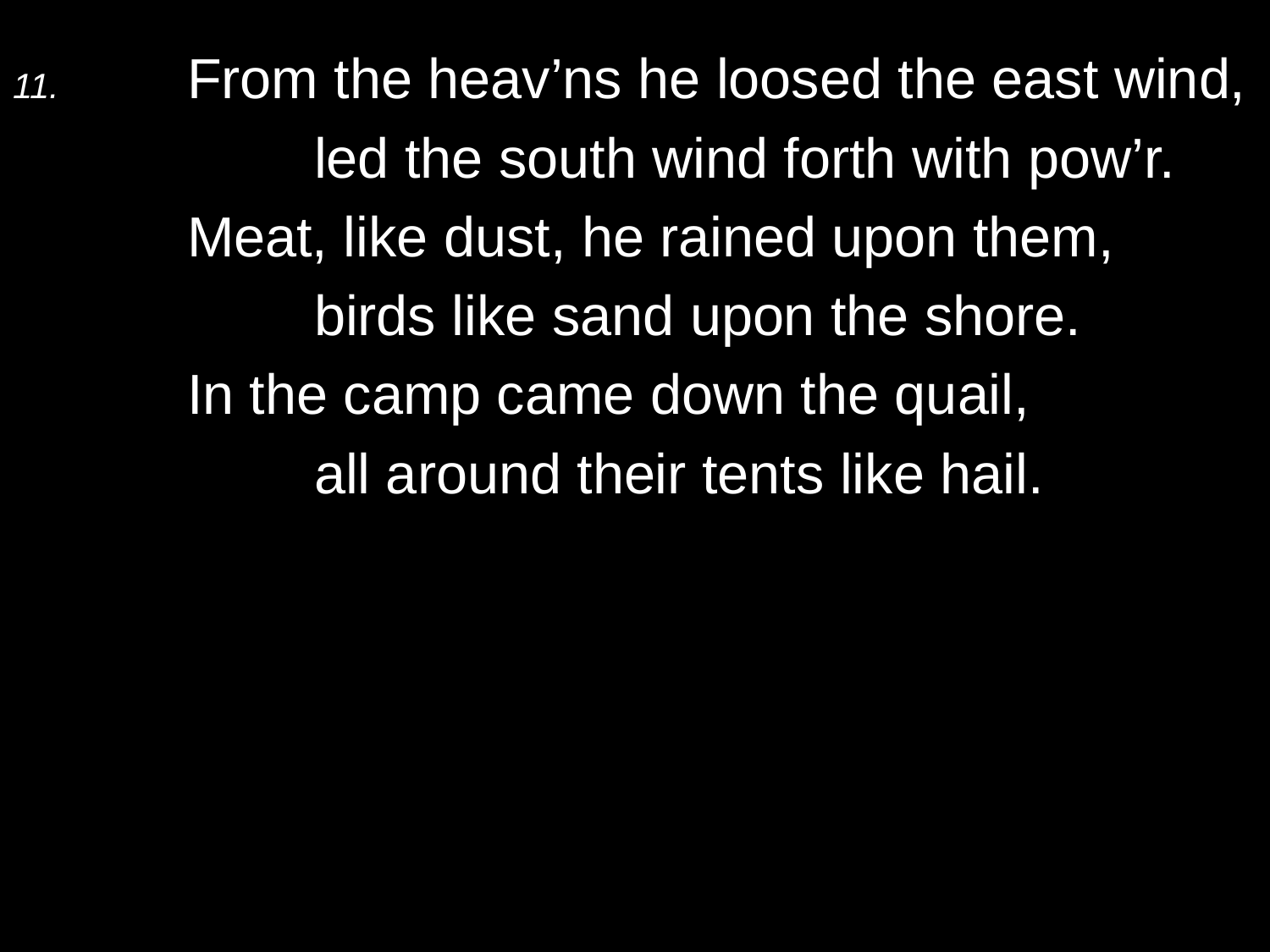

11.	From the heav’ns he loosed the east wind,
		led the south wind forth with pow’r.
	Meat, like dust, he rained upon them,
		birds like sand upon the shore.
	In the camp came down the quail,
		all around their tents like hail.